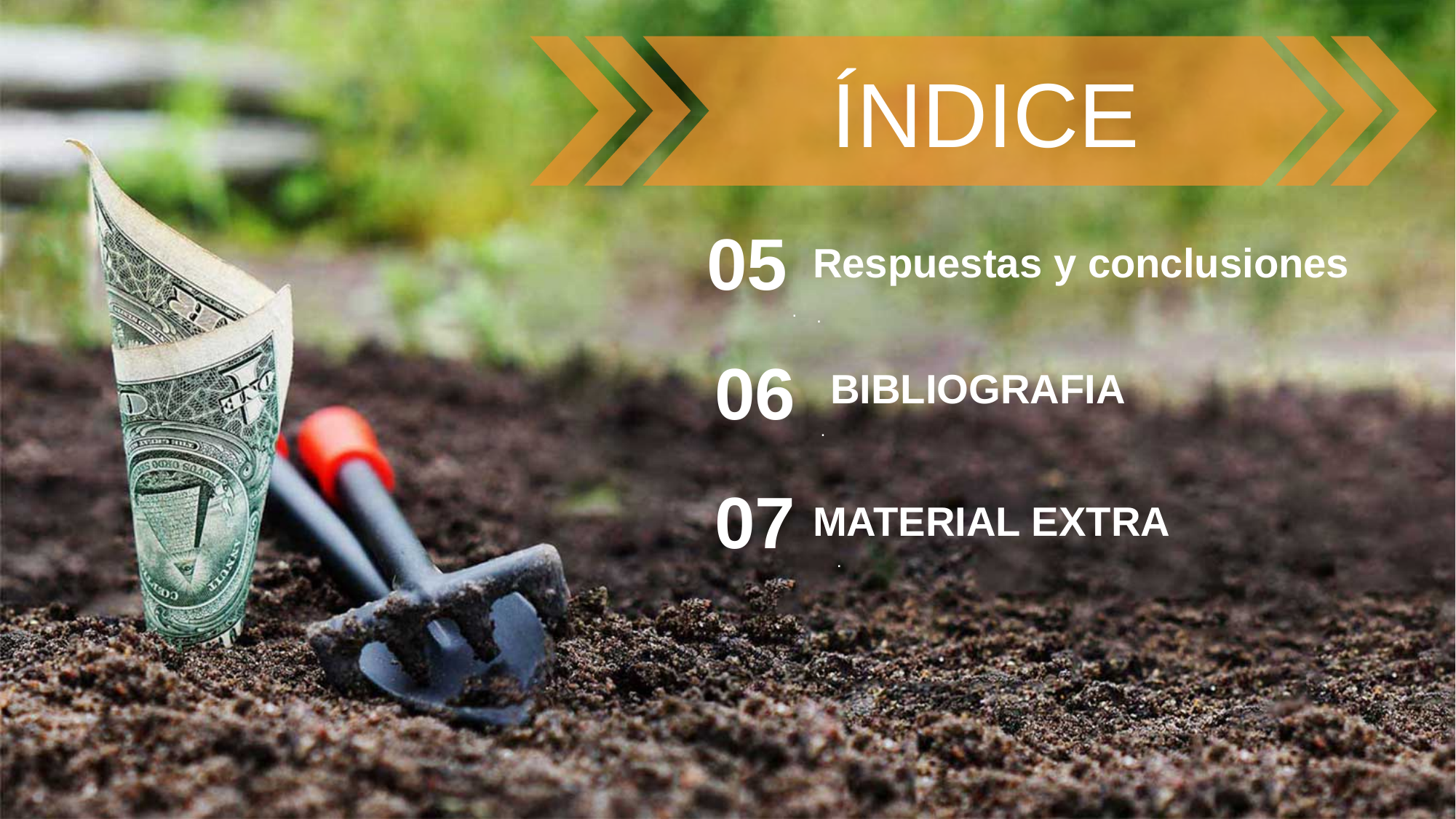

ÍNDICE

05
 Respuestas y conclusiones
.
.
06
 BIBLIOGRAFIA
.
07
 MATERIAL EXTRA
.